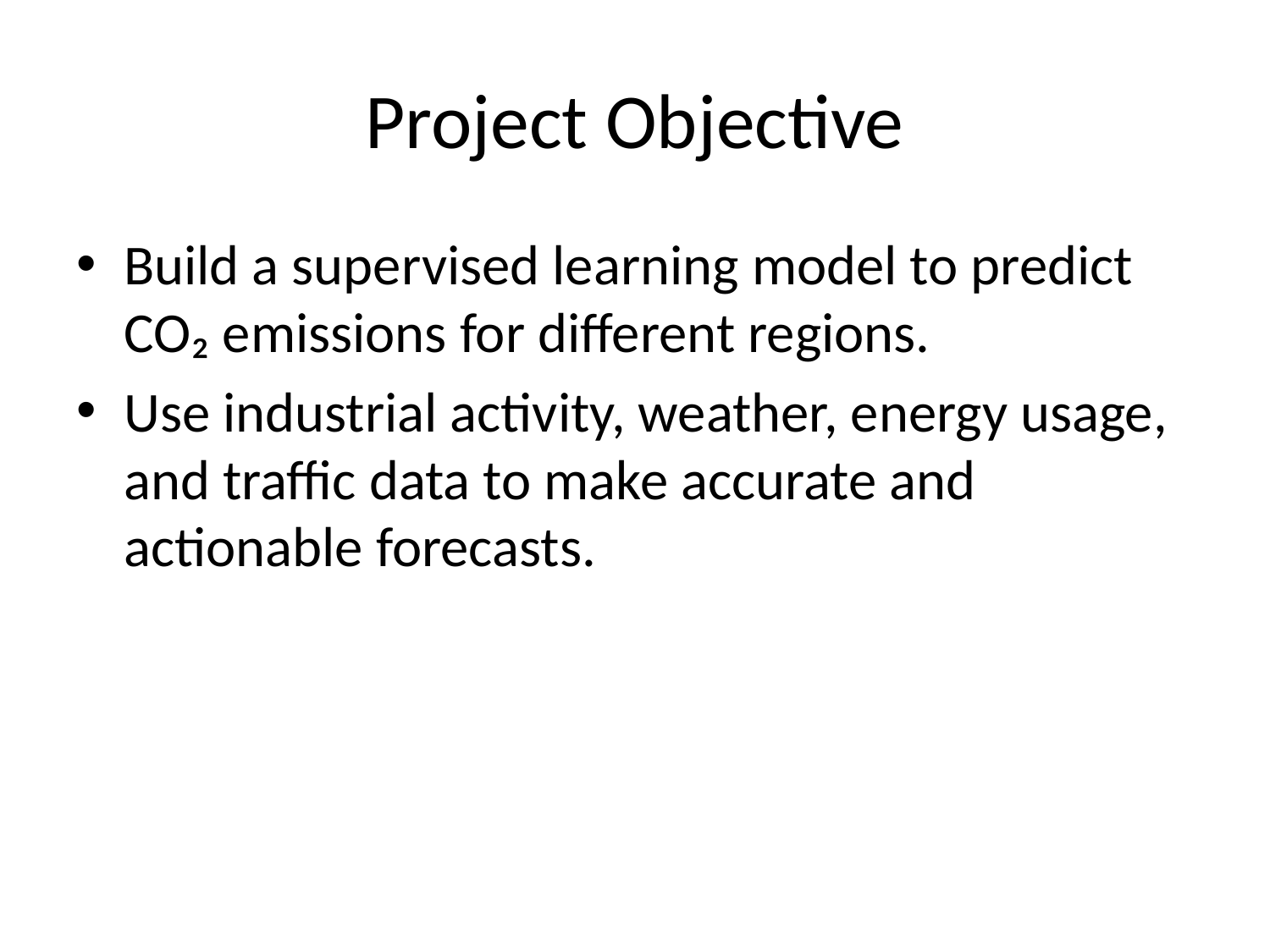

# Project Objective
Build a supervised learning model to predict CO₂ emissions for different regions.
Use industrial activity, weather, energy usage, and traffic data to make accurate and actionable forecasts.